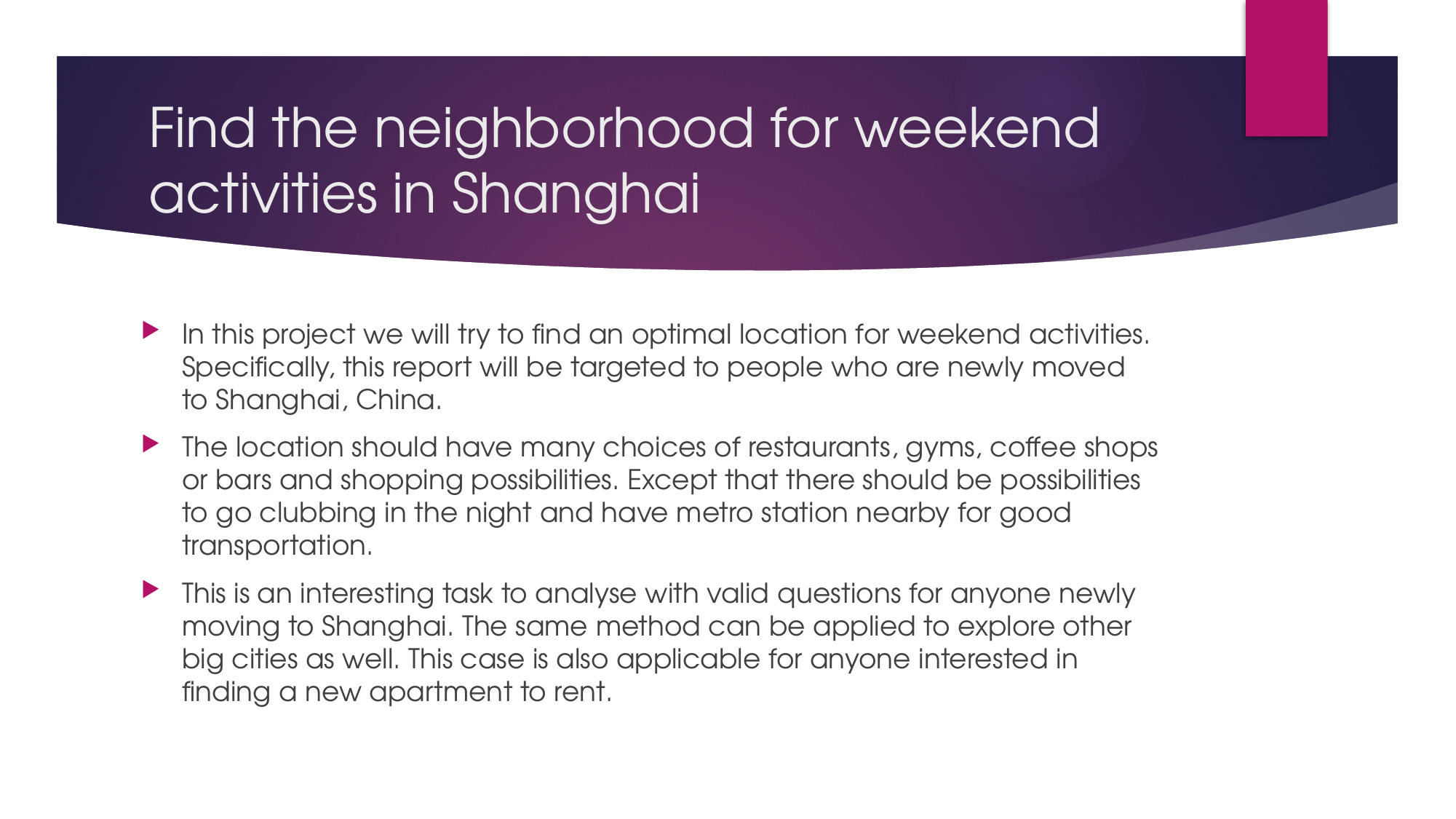

# Find the neighborhood for weekend activities in Shanghai
In this project we will try to find an optimal location for weekend activities. Specifically, this report will be targeted to people who are newly moved to Shanghai, China.
The location should have many choices of restaurants, gyms, coffee shops or bars and shopping possibilities. Except that there should be possibilities to go clubbing in the night and have metro station nearby for good transportation.
This is an interesting task to analyse with valid questions for anyone newly moving to Shanghai. The same method can be applied to explore other big cities as well. This case is also applicable for anyone interested in finding a new apartment to rent.